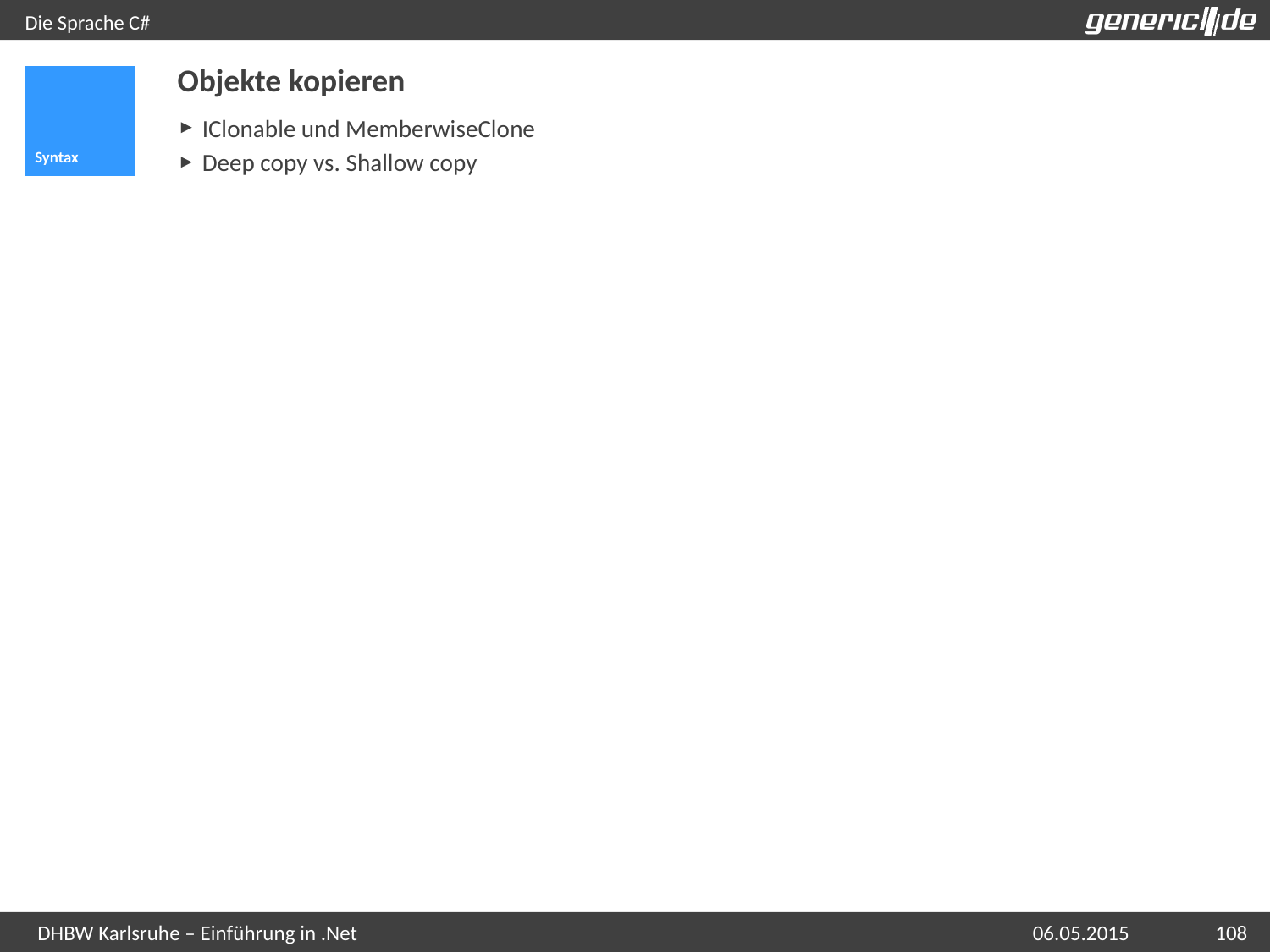

# Die Sprache C#
Objekte kopieren
Syntax
IClonable und MemberwiseClone
Deep copy vs. Shallow copy
06.05.2015
108
DHBW Karlsruhe – Einführung in .Net